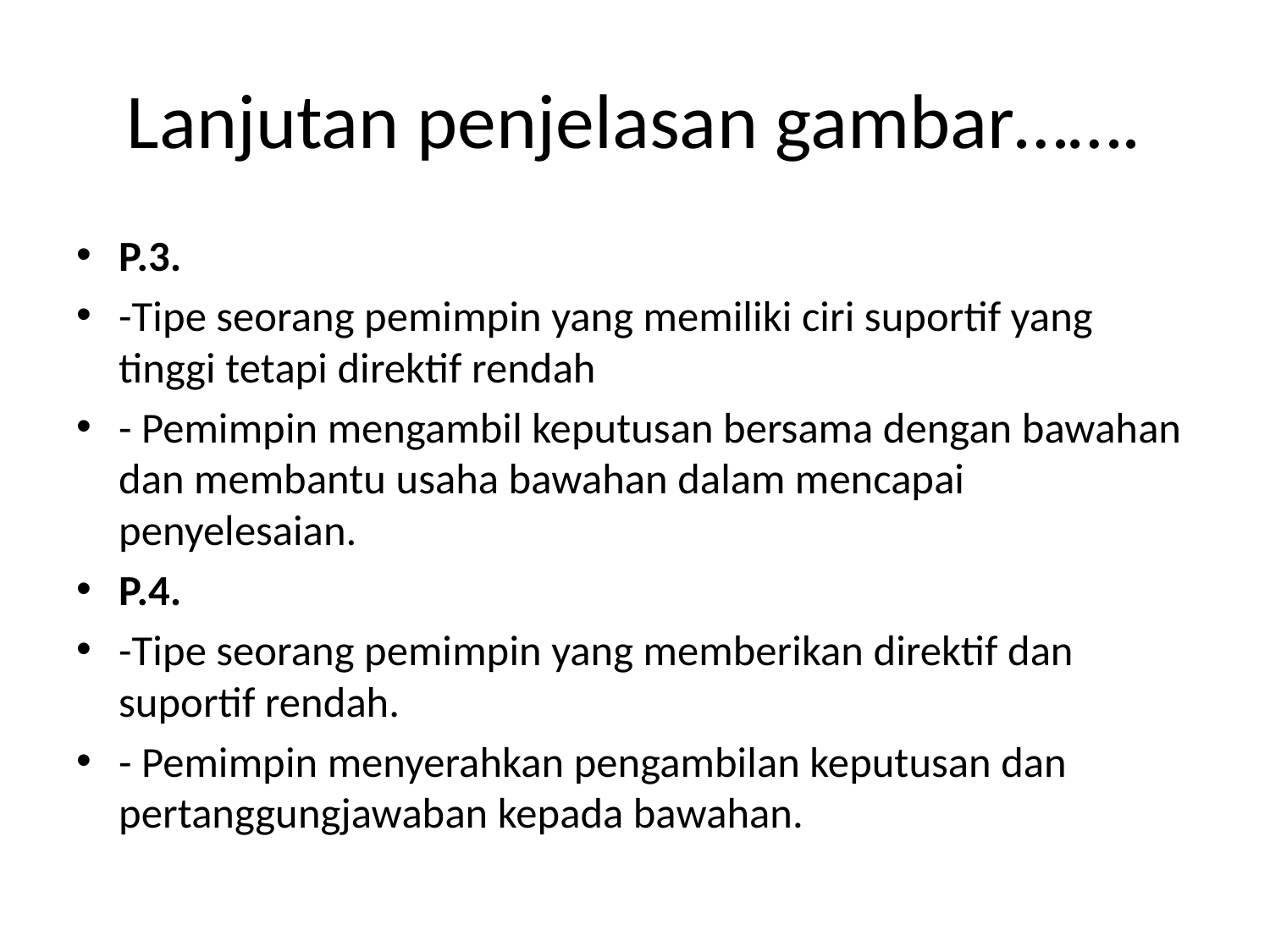

# Lanjutan penjelasan gambar…….
P.3.
-Tipe seorang pemimpin yang memiliki ciri suportif yang tinggi tetapi direktif rendah
- Pemimpin mengambil keputusan bersama dengan bawahan dan membantu usaha bawahan dalam mencapai penyelesaian.
P.4.
-Tipe seorang pemimpin yang memberikan direktif dan suportif rendah.
- Pemimpin menyerahkan pengambilan keputusan dan pertanggungjawaban kepada bawahan.